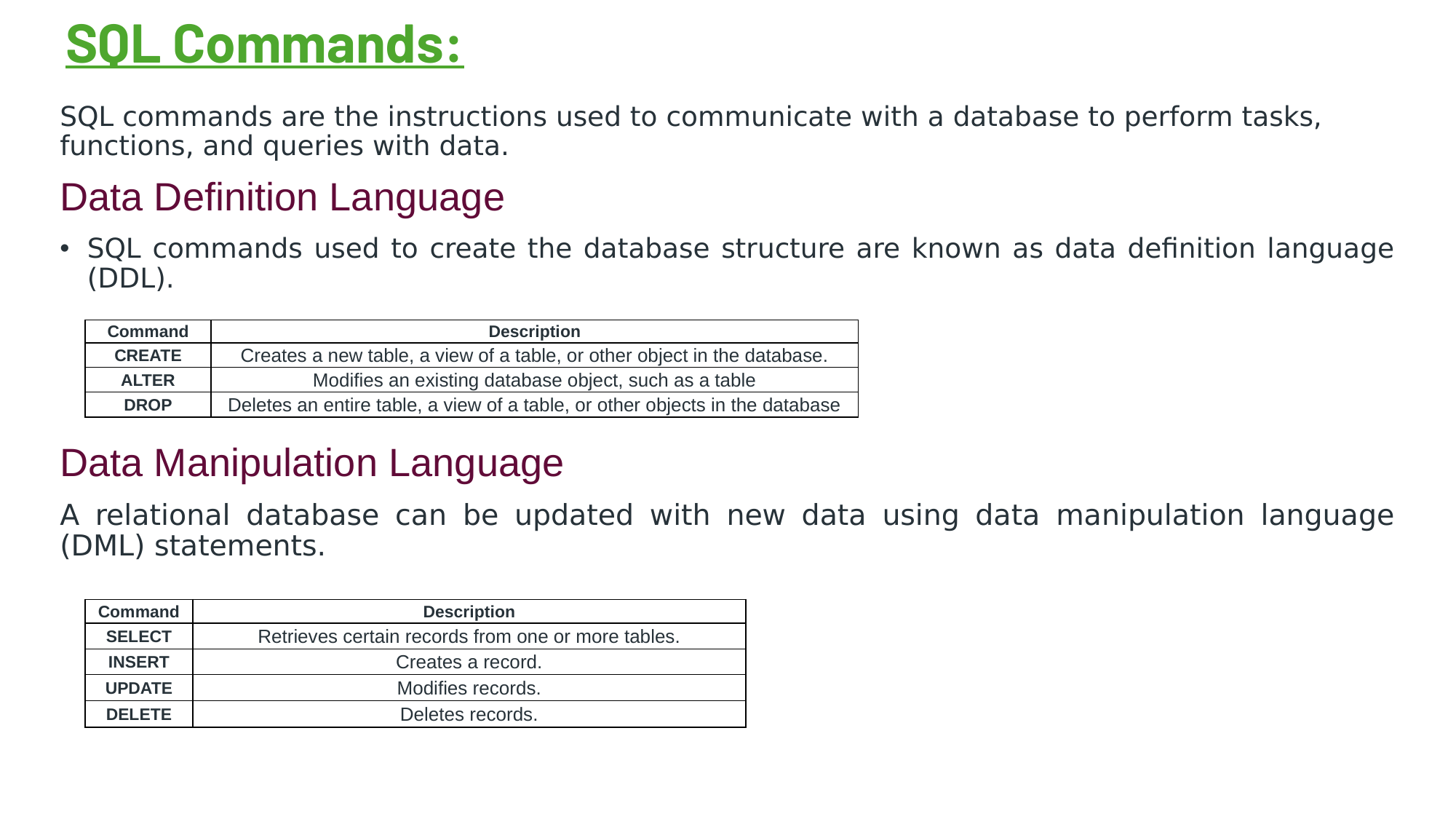

# SQL Commands:
SQL commands are the instructions used to communicate with a database to perform tasks, functions, and queries with data.
Data Definition Language
SQL commands used to create the database structure are known as data definition language (DDL).

Data Manipulation Language
A relational database can be updated with new data using data manipulation language (DML) statements.

| Command | Description |
| --- | --- |
| CREATE | Creates a new table, a view of a table, or other object in the database. |
| ALTER | Modifies an existing database object, such as a table |
| DROP | Deletes an entire table, a view of a table, or other objects in the database |
| Command | Description |
| --- | --- |
| SELECT | Retrieves certain records from one or more tables. |
| INSERT | Creates a record. |
| UPDATE | Modifies records. |
| DELETE | Deletes records. |